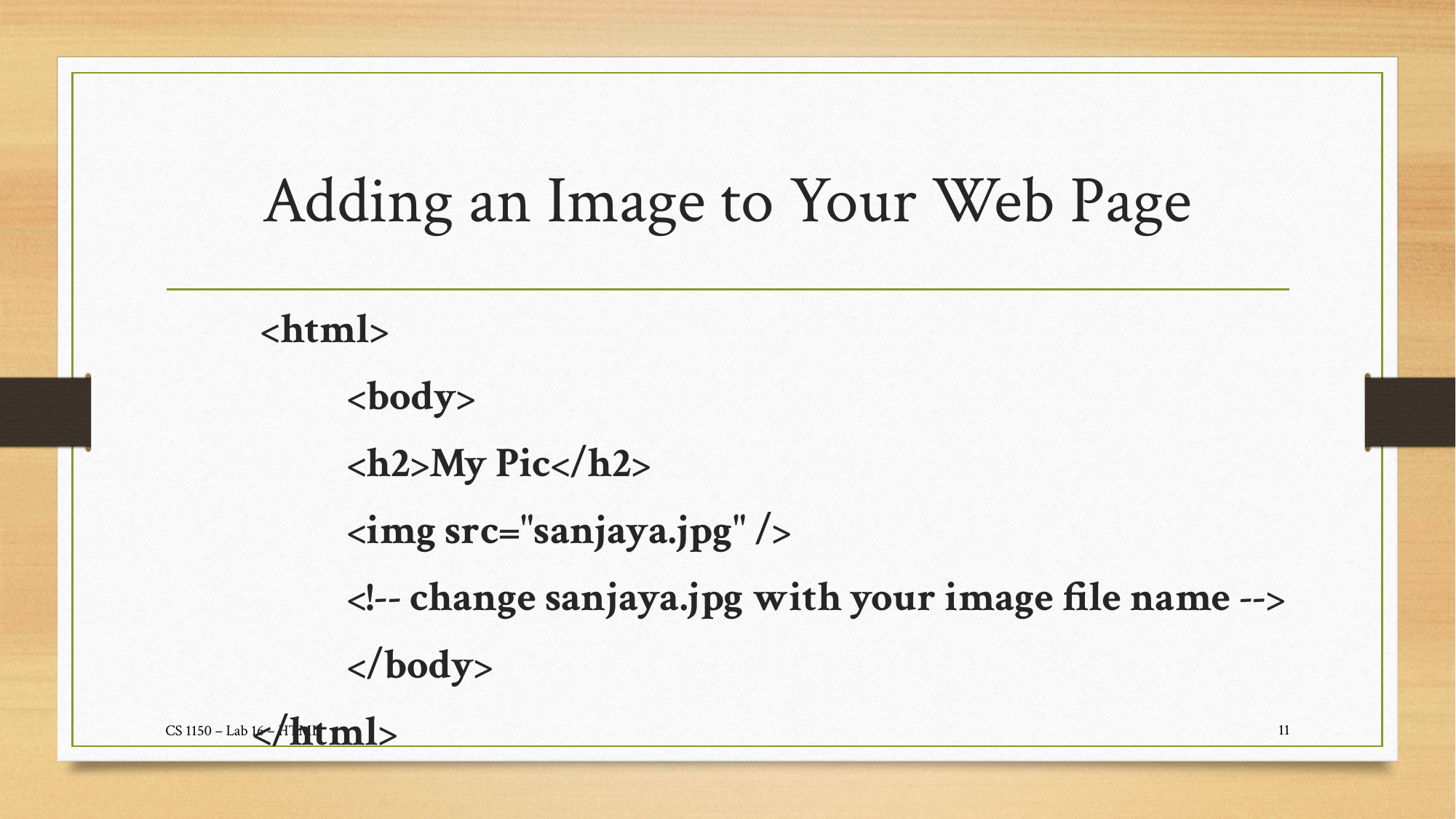

# Adding an Image to Your Web Page
 <html>
	<body>
		<h2>My Pic</h2>
		<img src="sanjaya.jpg" />
		<!-- change sanjaya.jpg with your image file name -->
	</body>
</html>
CS 1150 – Lab 16 – HTML
11